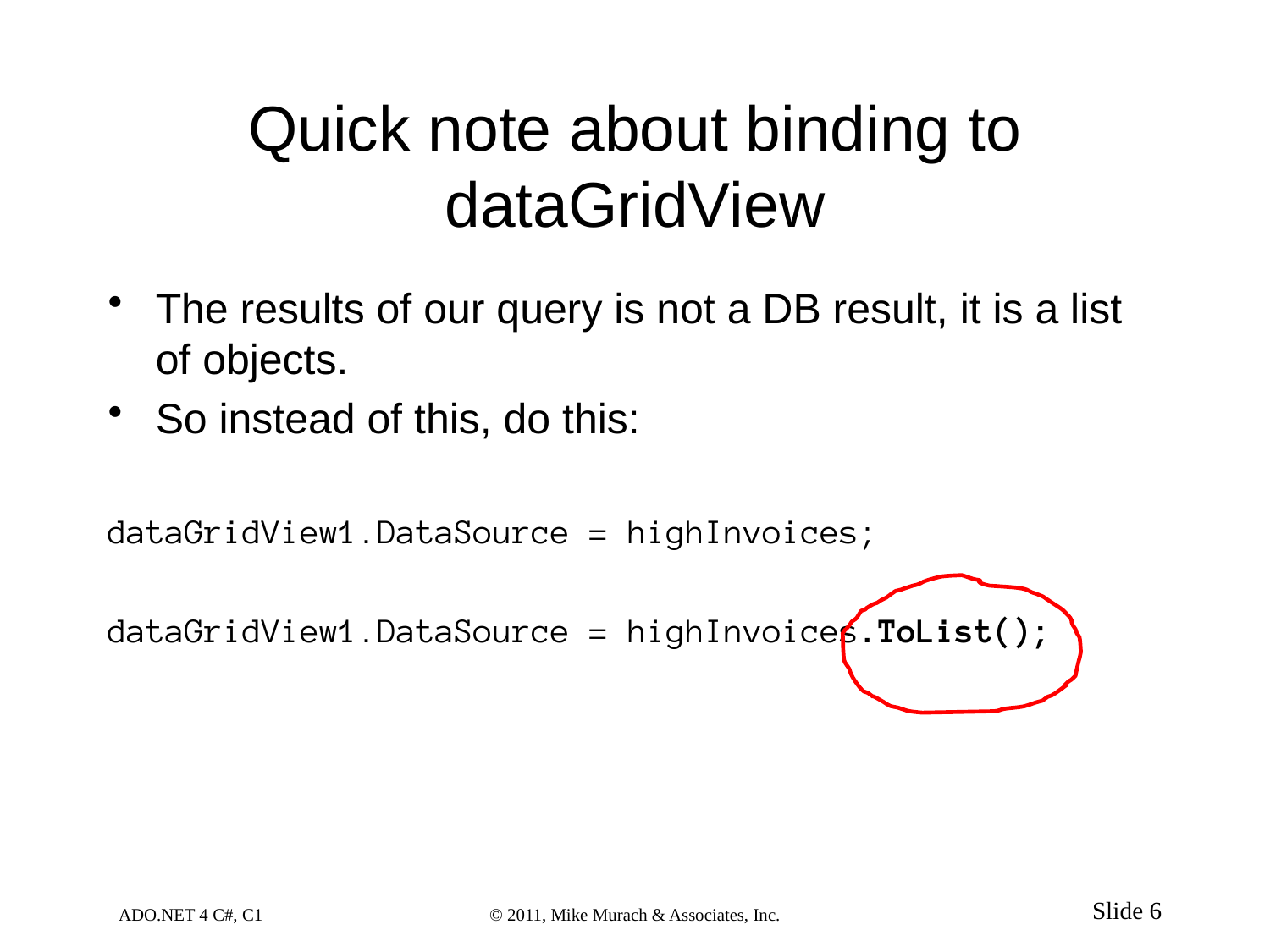

# Quick note about binding to dataGridView
The results of our query is not a DB result, it is a list of objects.
So instead of this, do this:

dataGridView1.DataSource = highInvoices;

dataGridView1.DataSource = highInvoices.ToList();

ADO.NET 4 C#, C1
© 2011, Mike Murach & Associates, Inc.

Slide 6